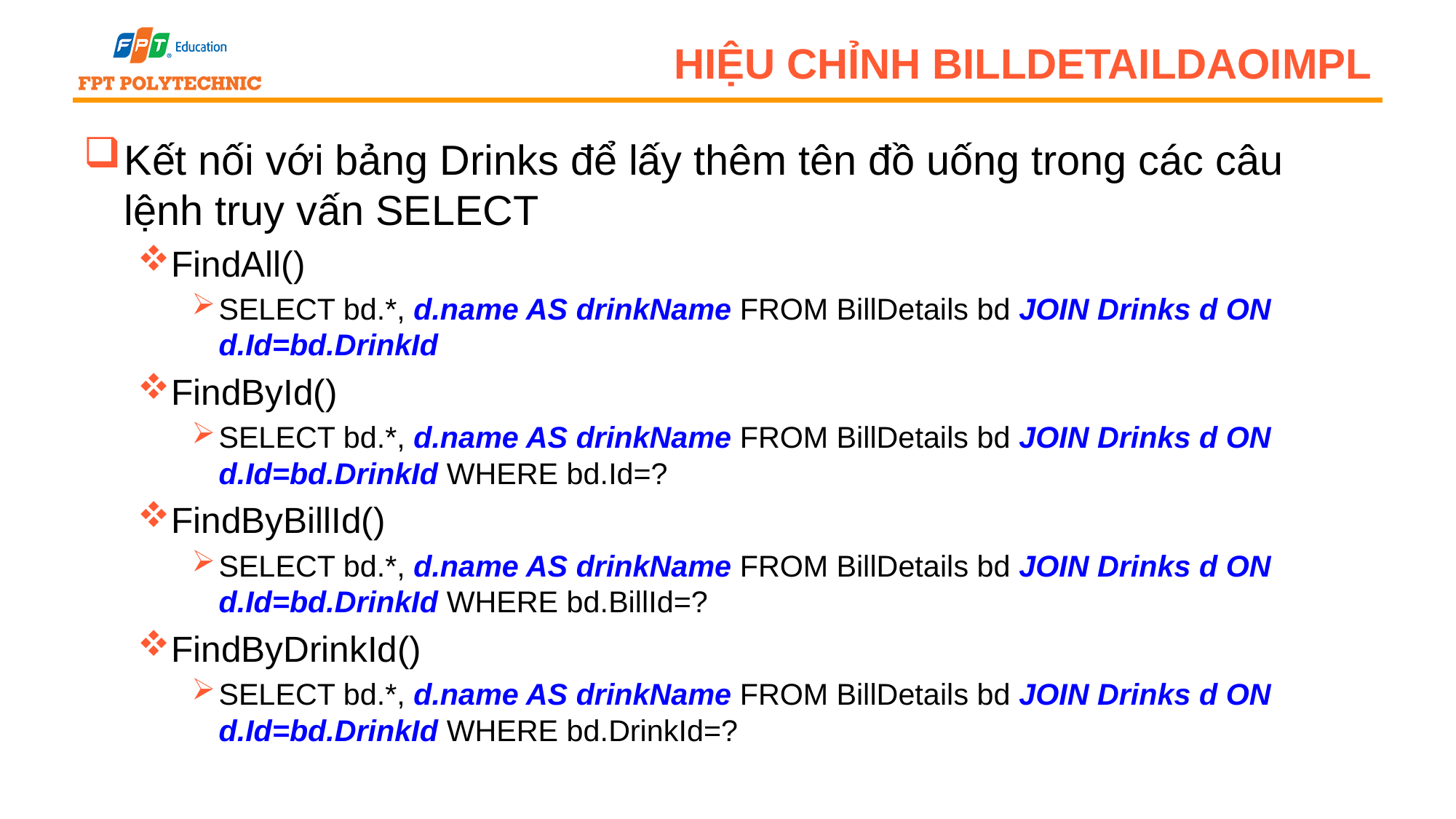

# Hiệu chỉnh BillDetailDAOImpl
Kết nối với bảng Drinks để lấy thêm tên đồ uống trong các câu lệnh truy vấn SELECT
FindAll()
SELECT bd.*, d.name AS drinkName FROM BillDetails bd JOIN Drinks d ON d.Id=bd.DrinkId
FindById()
SELECT bd.*, d.name AS drinkName FROM BillDetails bd JOIN Drinks d ON d.Id=bd.DrinkId WHERE bd.Id=?
FindByBillId()
SELECT bd.*, d.name AS drinkName FROM BillDetails bd JOIN Drinks d ON d.Id=bd.DrinkId WHERE bd.BillId=?
FindByDrinkId()
SELECT bd.*, d.name AS drinkName FROM BillDetails bd JOIN Drinks d ON d.Id=bd.DrinkId WHERE bd.DrinkId=?